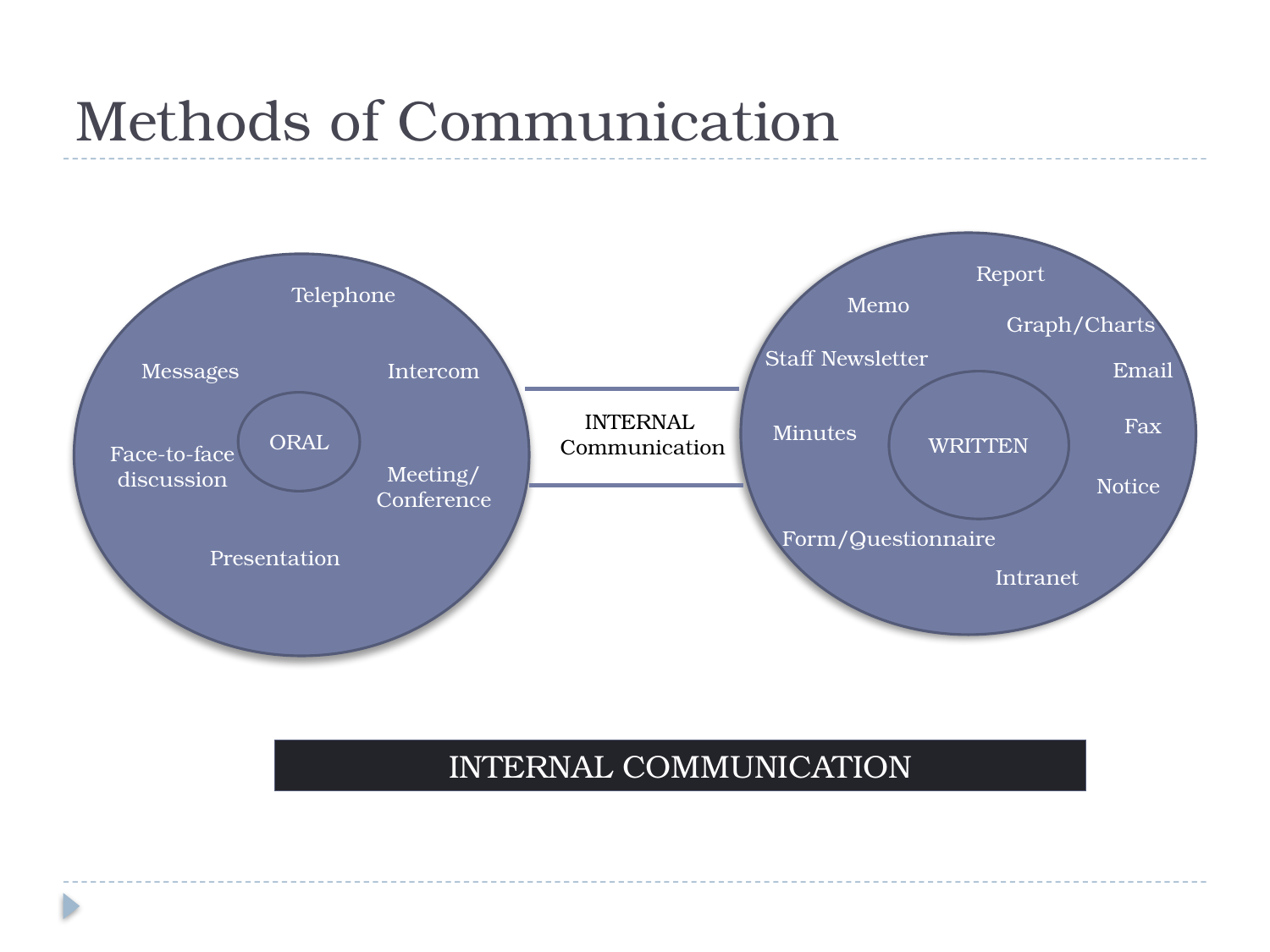

# Methods of Communication

Report
Telephone
Memo
Memo
Graph/Charts
Staff Newsletter
Email
Messages
Intercom
WRITTEN
ORAL
INTERNAL
Communication
Fax
Minutes
Face-to-face discussion
Meeting/ Conference
Notice
Form/Questionnaire
Presentation
Intranet
INTERNAL COMMUNICATION